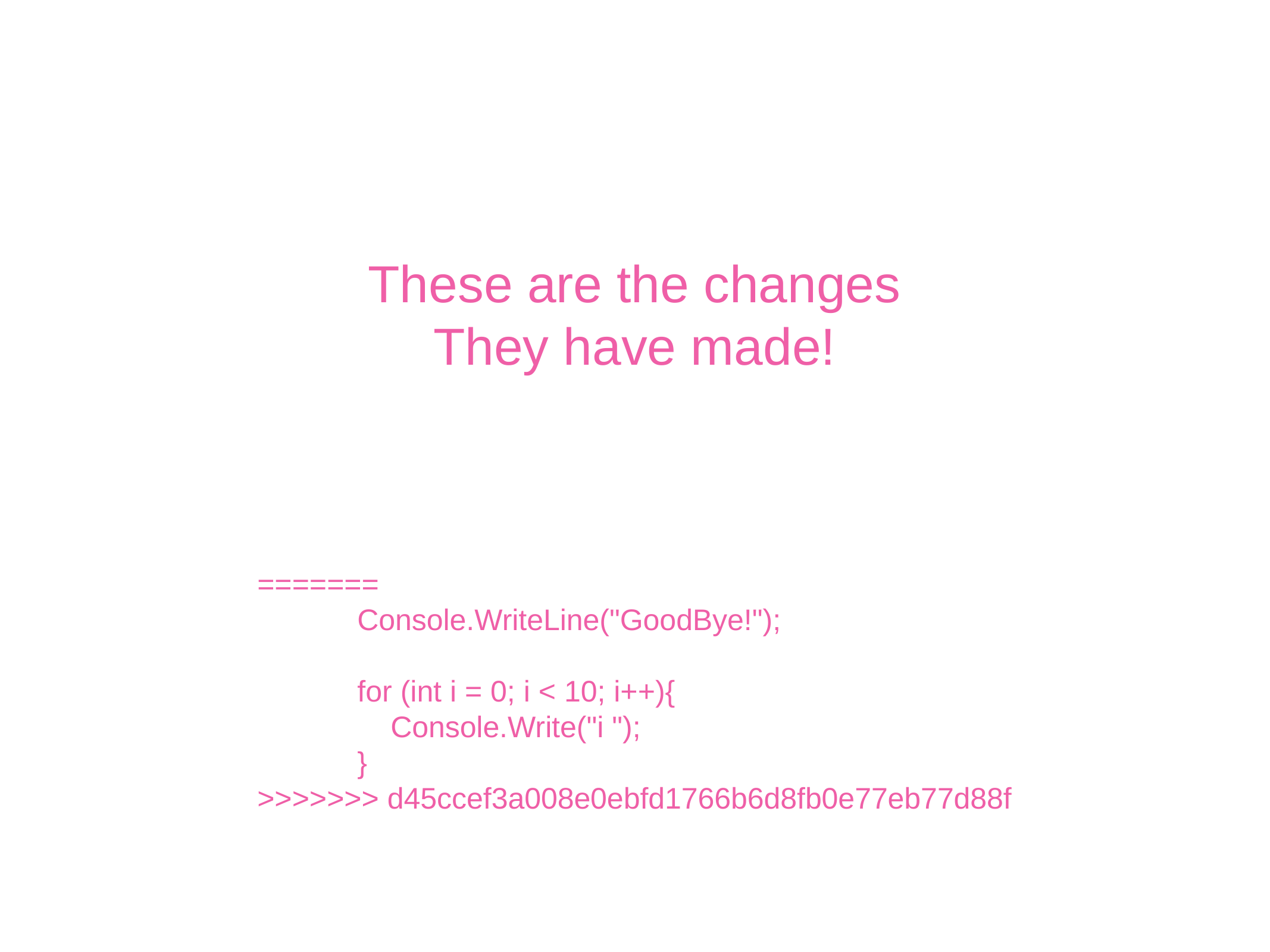

=======
            Console.WriteLine("GoodBye!");

            for (int i = 0; i < 10; i++){
                Console.Write("i ");
            }
>>>>>>> d45ccef3a008e0ebfd1766b6d8fb0e77eb77d88f
These are the changes
They have made!